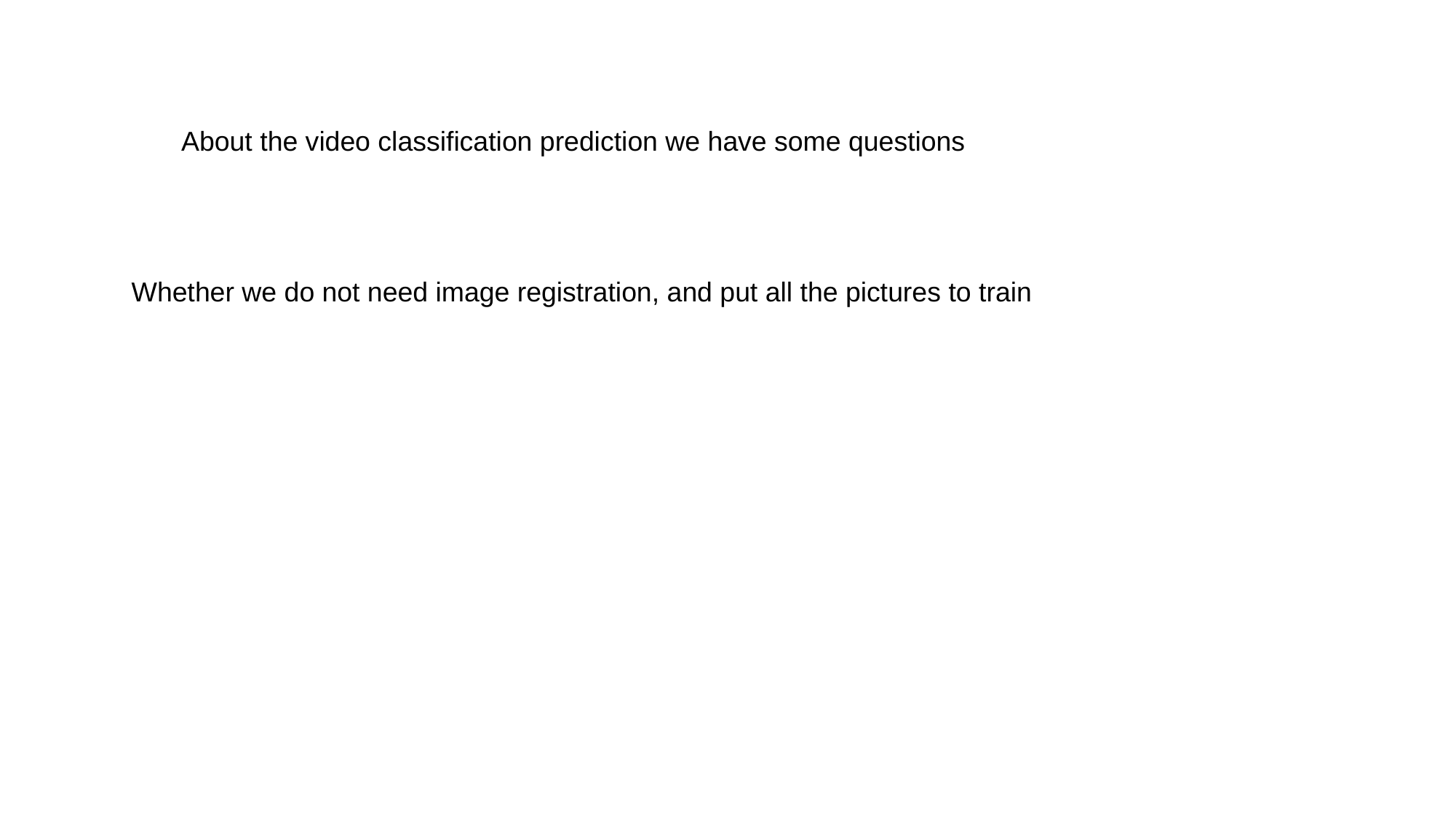

About the video classification prediction we have some questions
Whether we do not need image registration, and put all the pictures to train